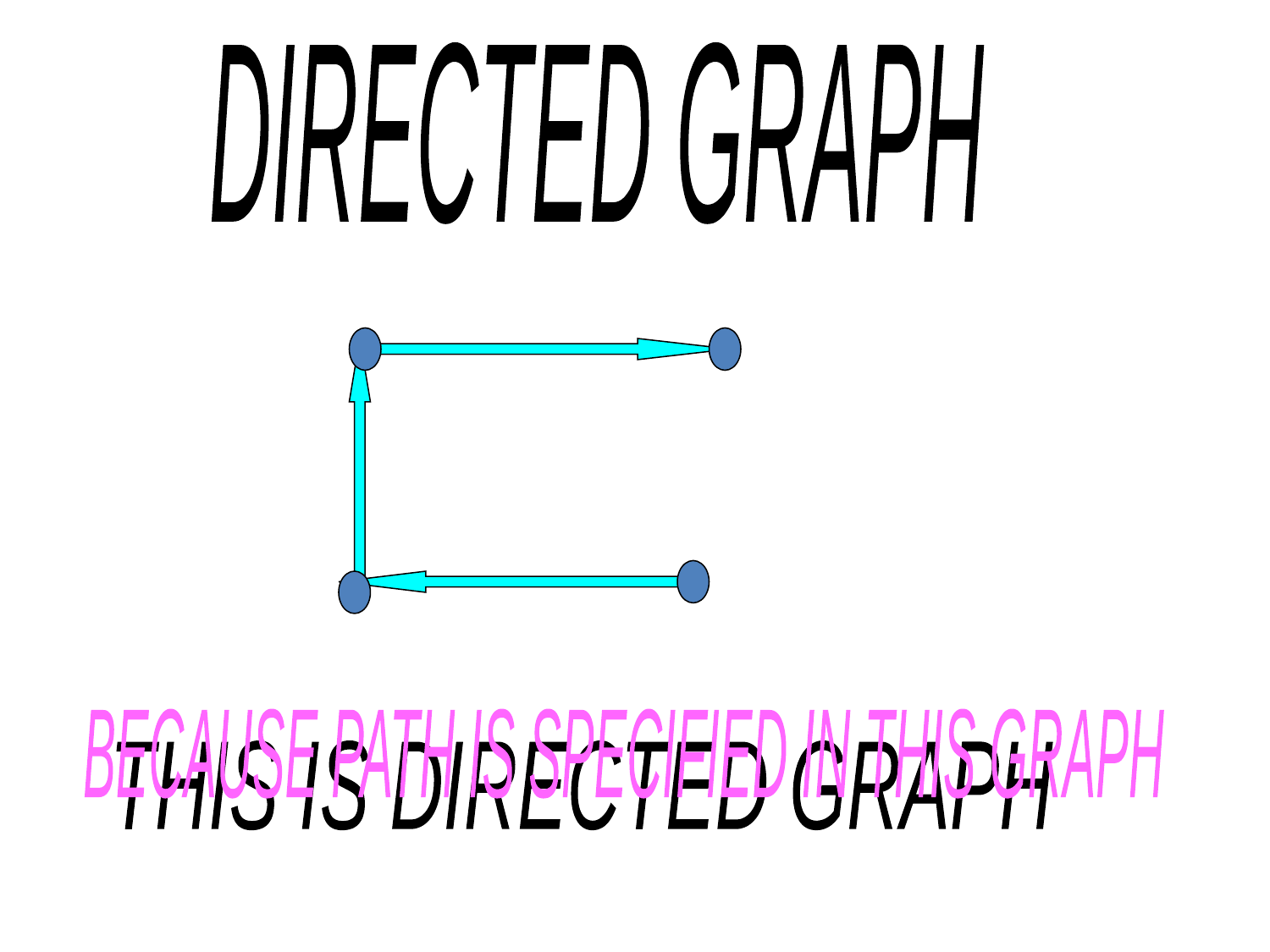

DIRECTED GRAPH

BECAUSE PATH IS SPECIFIED IN THIS GRAPH
THIS IS DIRECTED GRAPH